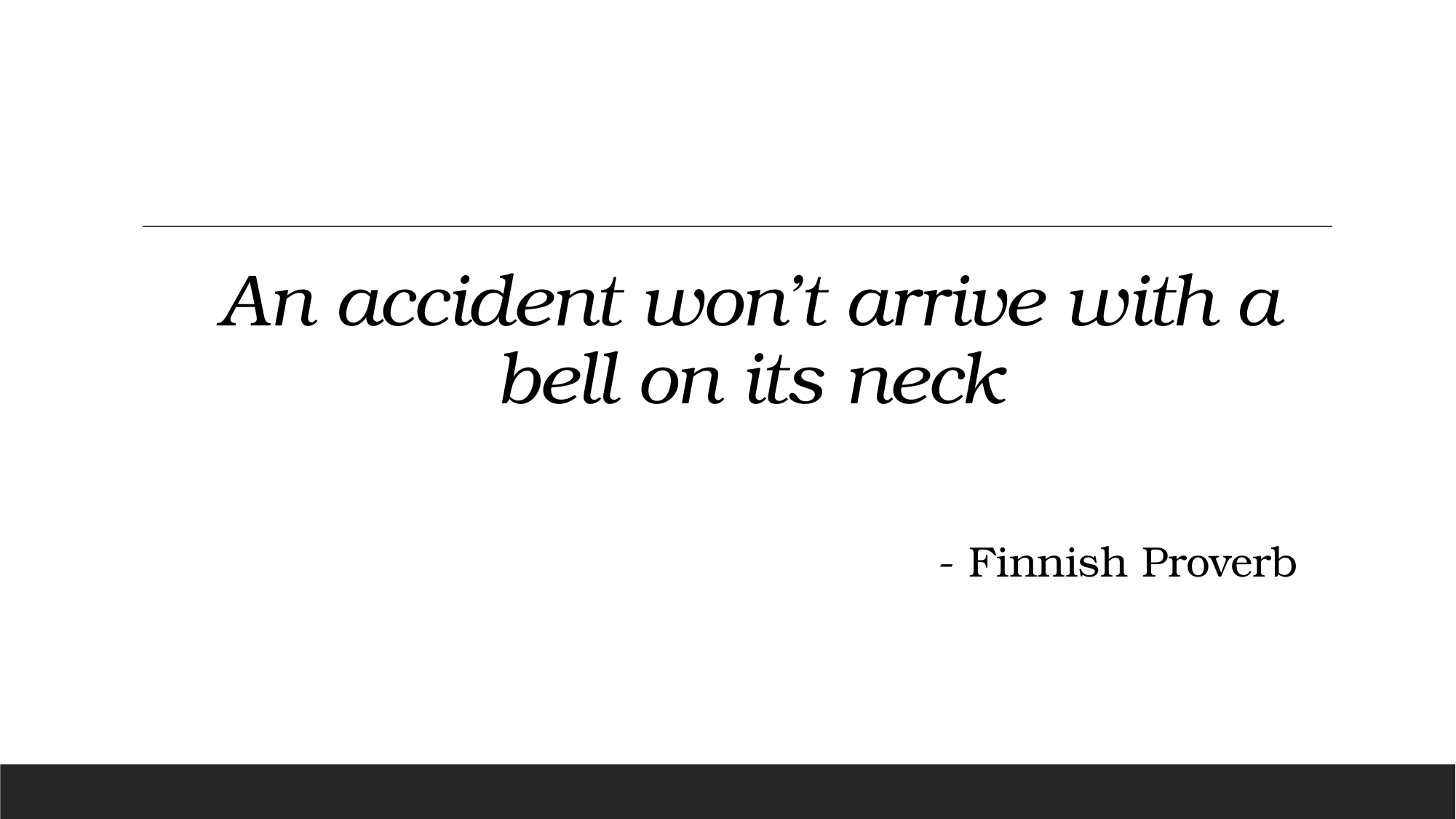

An accident won’t arrive with a bell on its neck
An accident won’t arrive with a bell on its neck
							    - Finnish Proverb